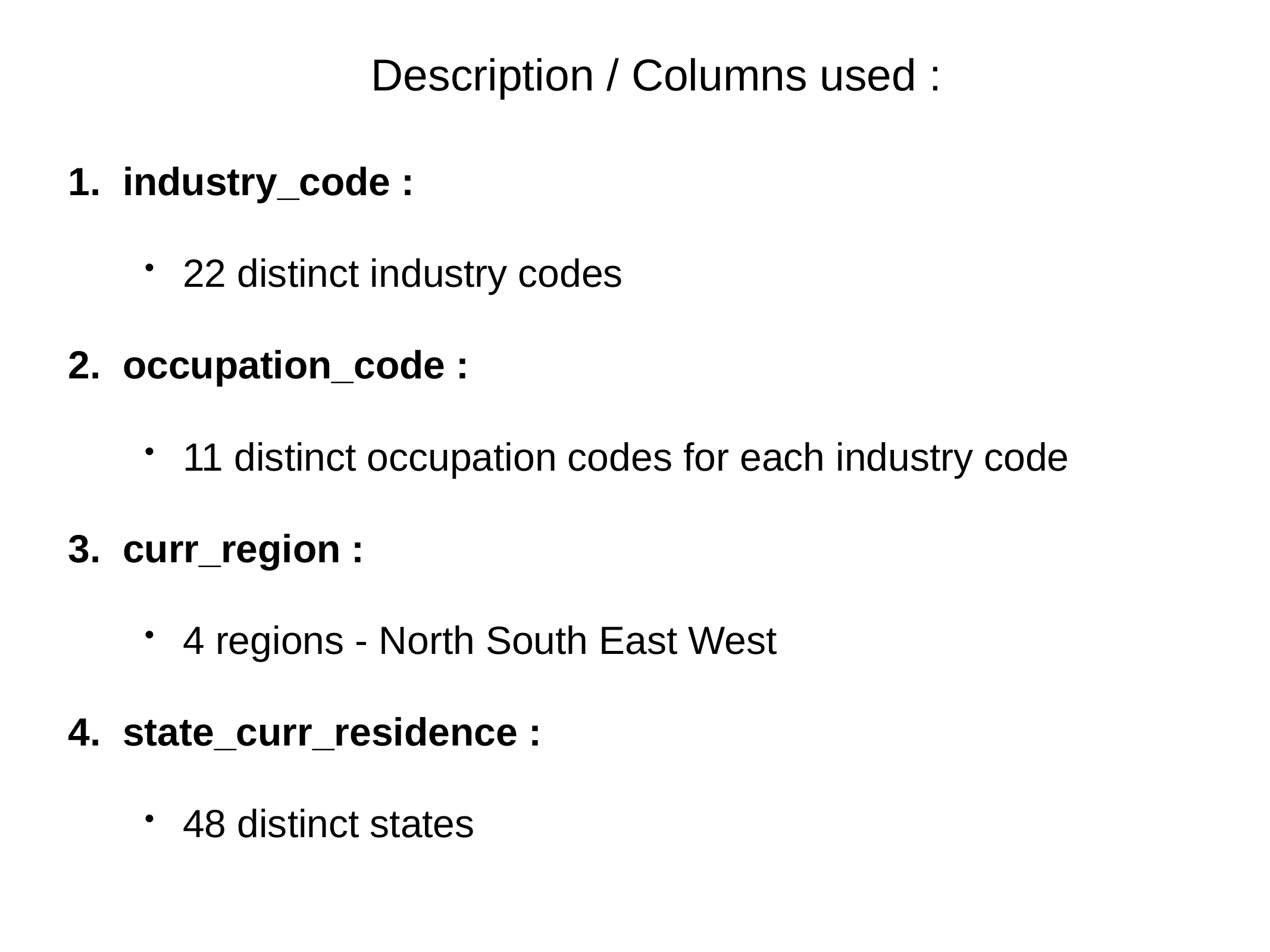

Description / Columns used :
industry_code :
22 distinct industry codes
occupation_code :
11 distinct occupation codes for each industry code
curr_region :
4 regions - North South East West
state_curr_residence :
48 distinct states